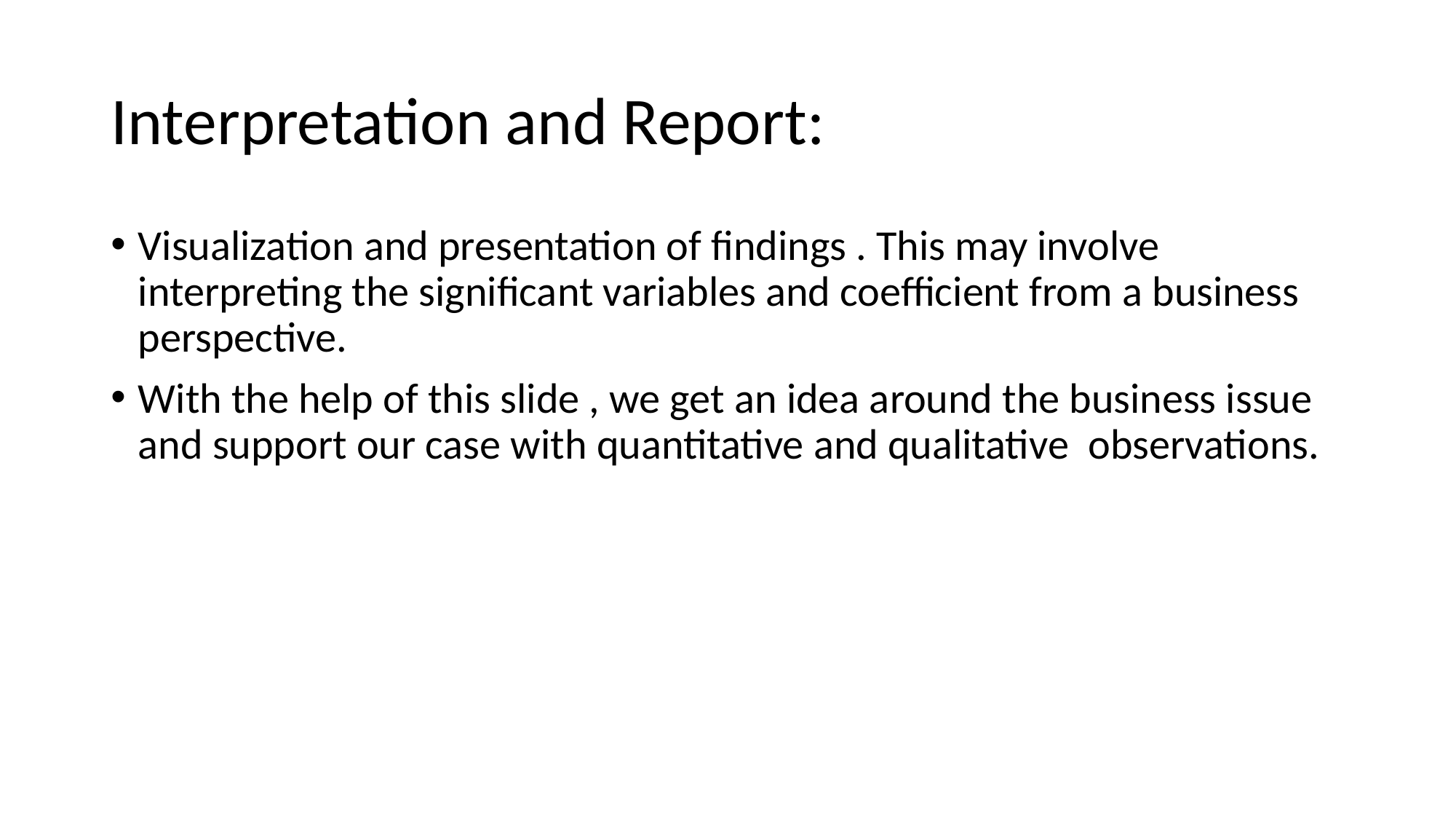

# Interpretation and Report:
Visualization and presentation of findings . This may involve interpreting the significant variables and coefficient from a business perspective.
With the help of this slide , we get an idea around the business issue and support our case with quantitative and qualitative  observations.